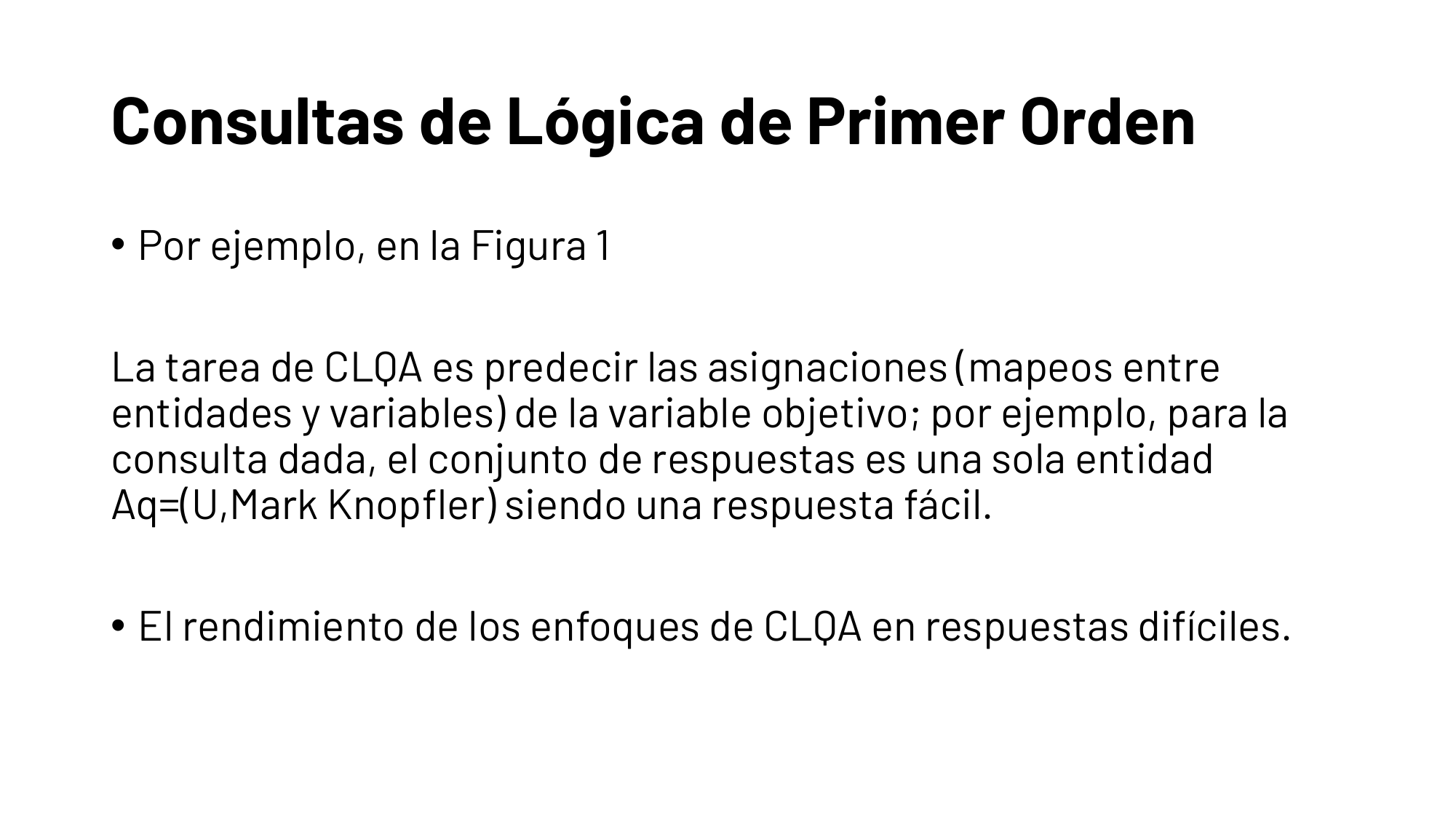

# Consultas de Lógica de Primer Orden
Por ejemplo, en la Figura 1

La tarea de CLQA es predecir las asignaciones (mapeos entre entidades y variables) de la variable objetivo; por ejemplo, para la consulta dada, el conjunto de respuestas es una sola entidad Aq=(U,Mark Knopfler) siendo una respuesta fácil.

El rendimiento de los enfoques de CLQA en respuestas difíciles.